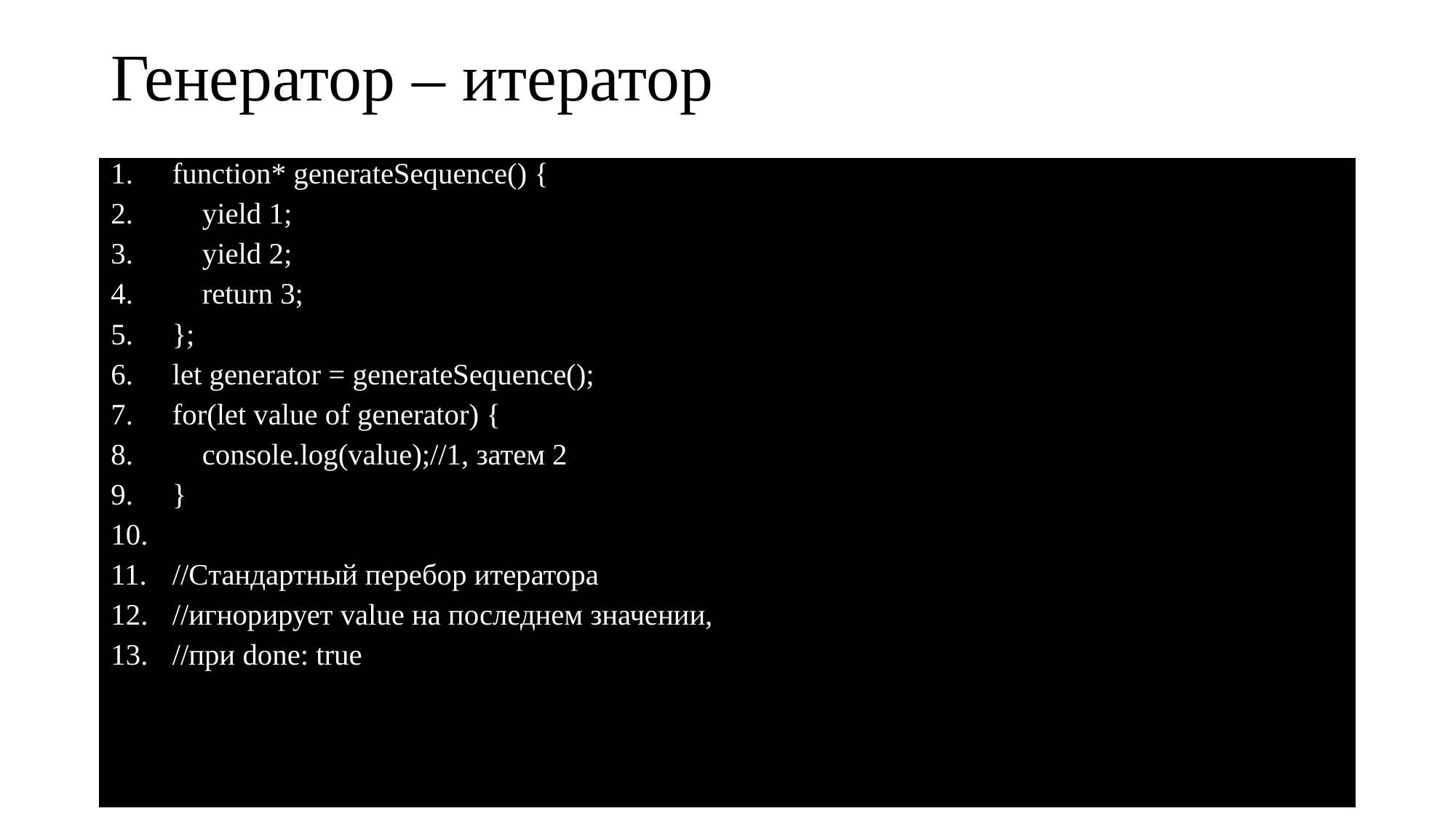

# Генератор – итератор
function* generateSequence() {
    yield 1;
    yield 2;
    return 3;
};
let generator = generateSequence();
for(let value of generator) {
    console.log(value);//1, затем 2
}

//Cтандартный перебор итератора
//игнорирует value на последнем значении,
//при done: true